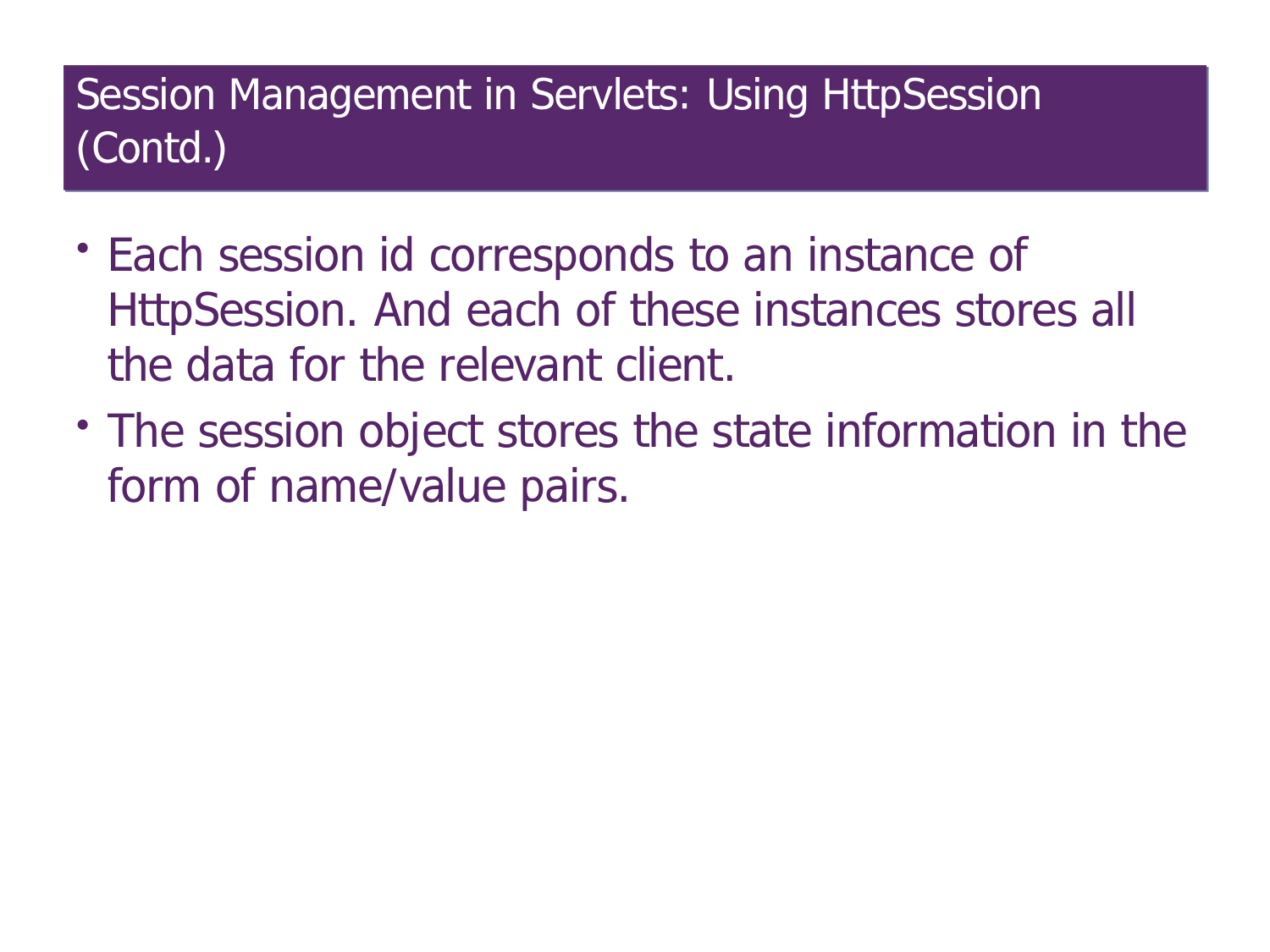

# Session Management in Servlets: Using HttpSession (Contd.)
Each session id corresponds to an instance of HttpSession. And each of these instances stores all the data for the relevant client.
The session object stores the state information in the form of name/value pairs.

74